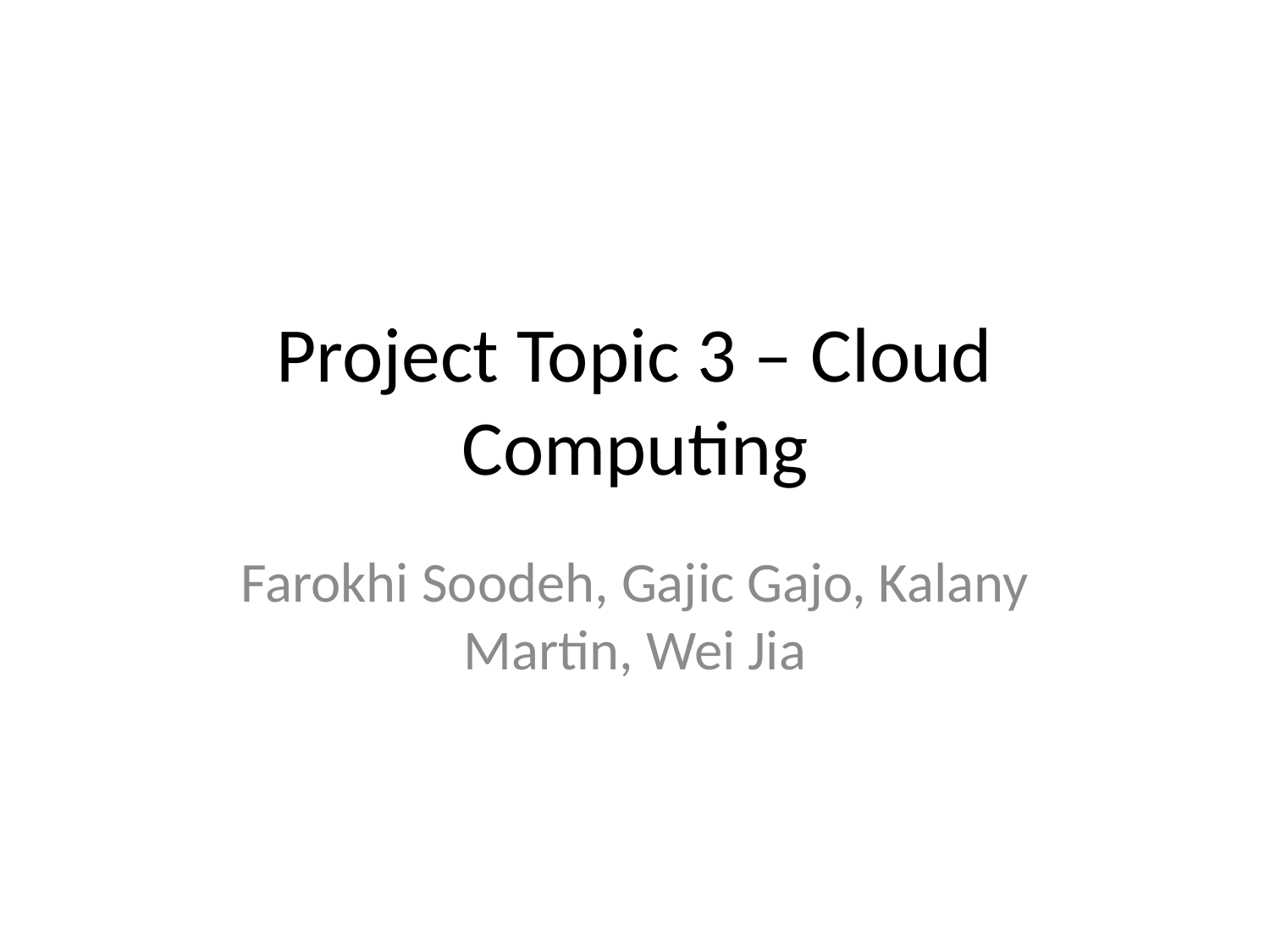

# Project Topic 3 – Cloud Computing
Farokhi Soodeh, Gajic Gajo, Kalany Martin, Wei Jia